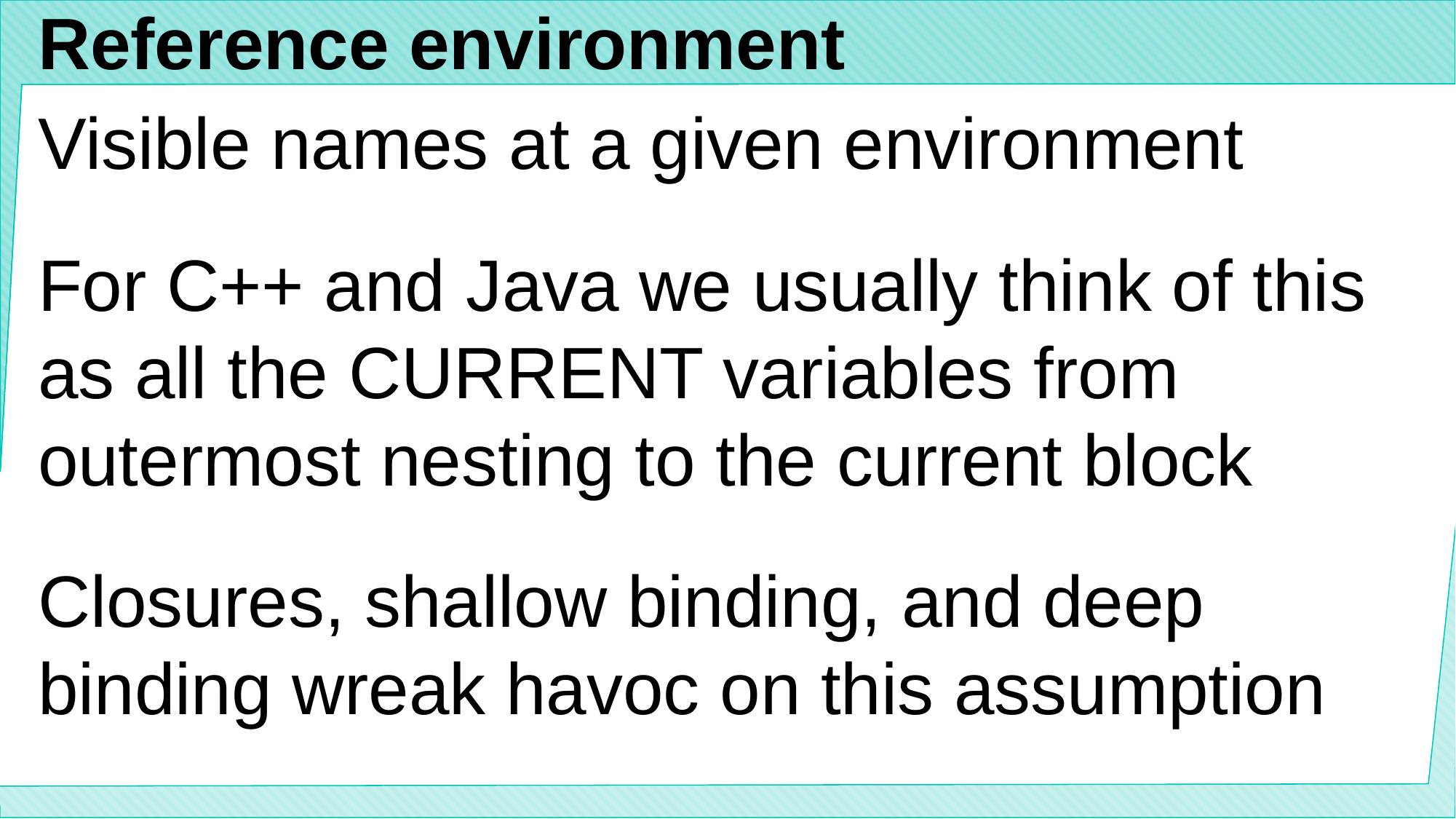

# Reference environment
Visible names at a given environment
For C++ and Java we usually think of this as all the CURRENT variables from outermost nesting to the current block
Closures, shallow binding, and deep binding wreak havoc on this assumption